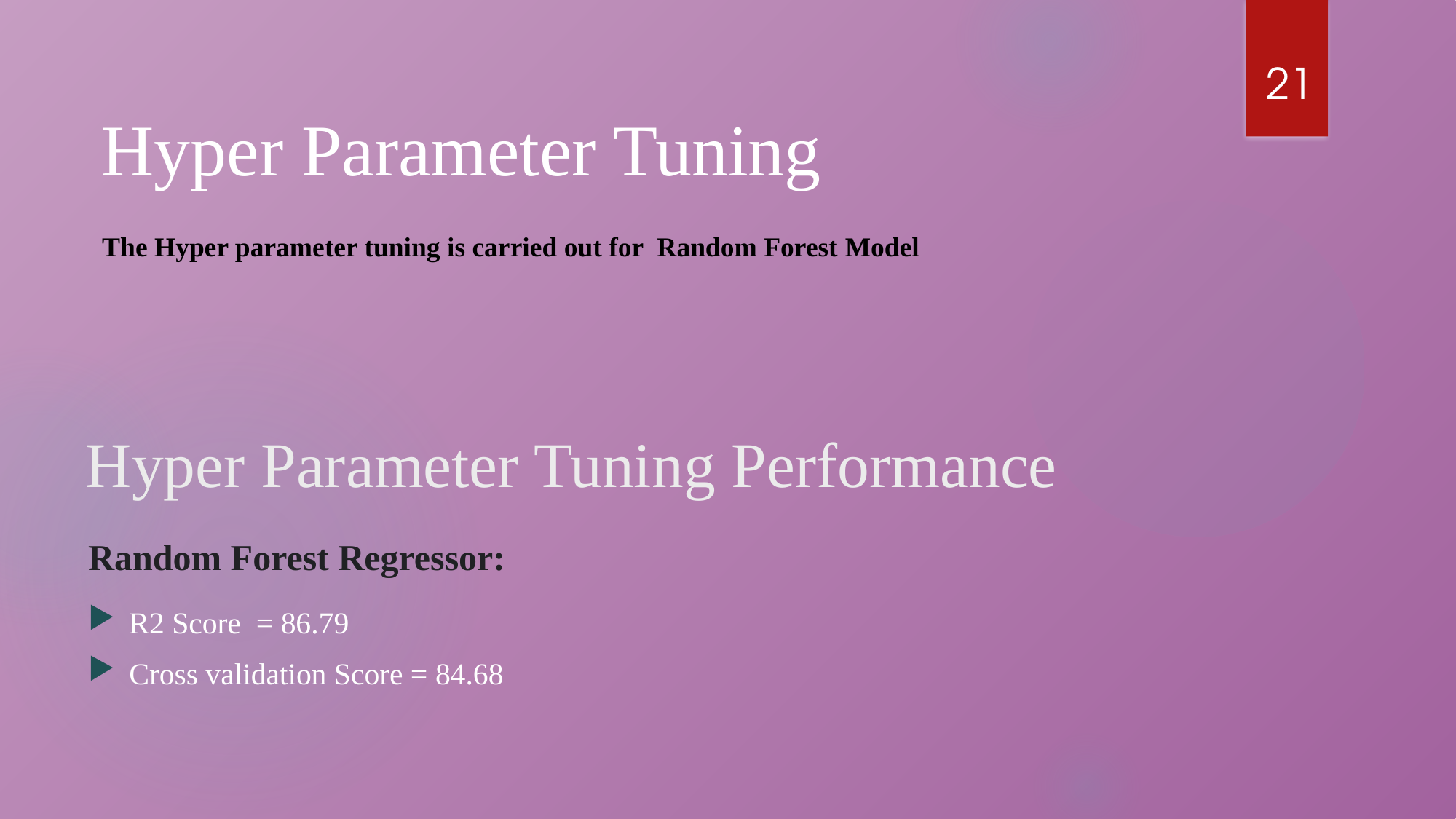

21
Hyper Parameter Tuning
The Hyper parameter tuning is carried out for  Random Forest Model

# Hyper Parameter Tuning Performance
Random Forest Regressor:

R2 Score  = 86.79
Cross validation Score = 84.68